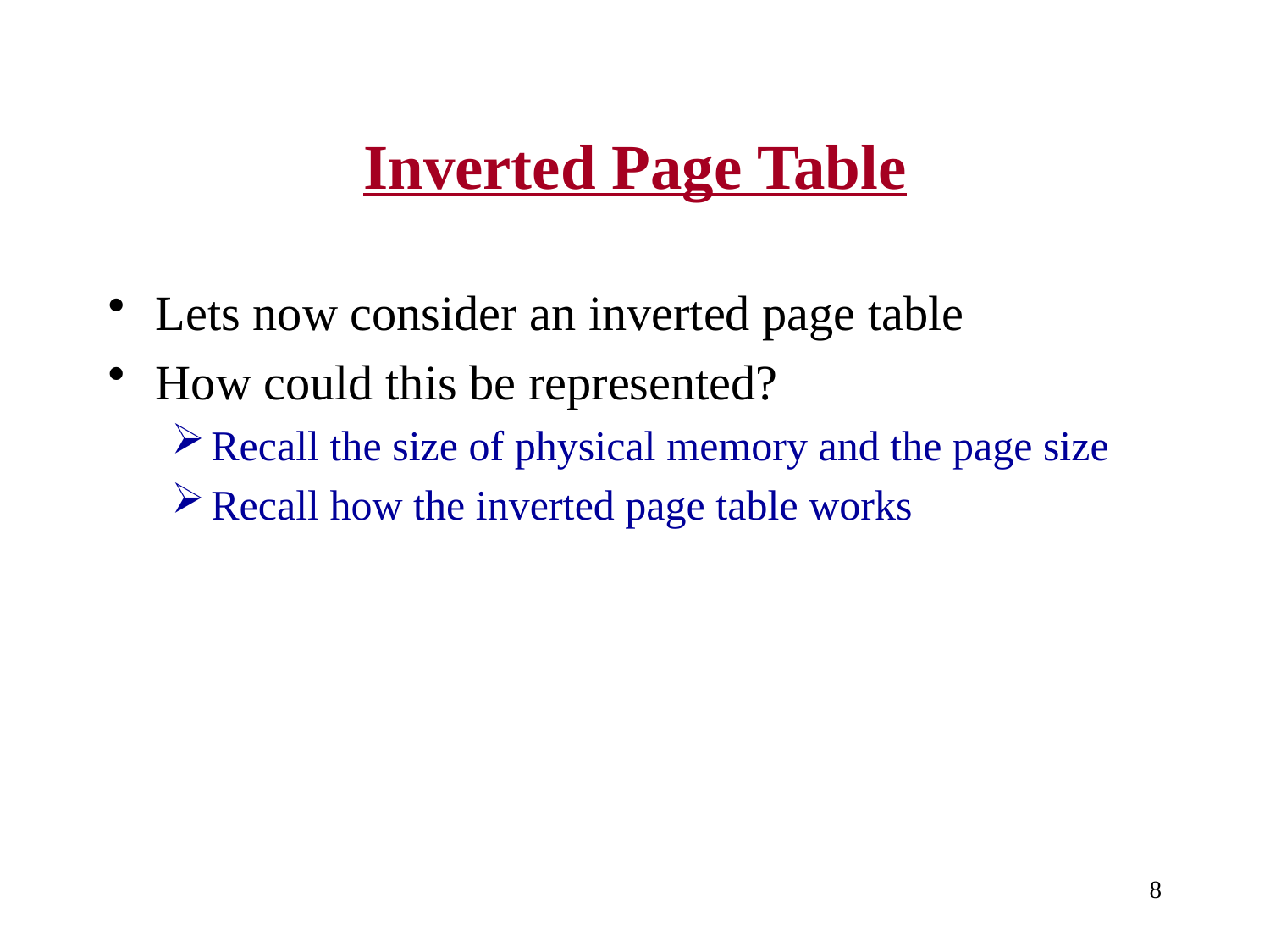

# Inverted Page Table
Lets now consider an inverted page table
How could this be represented?
Recall the size of physical memory and the page size
Recall how the inverted page table works
8